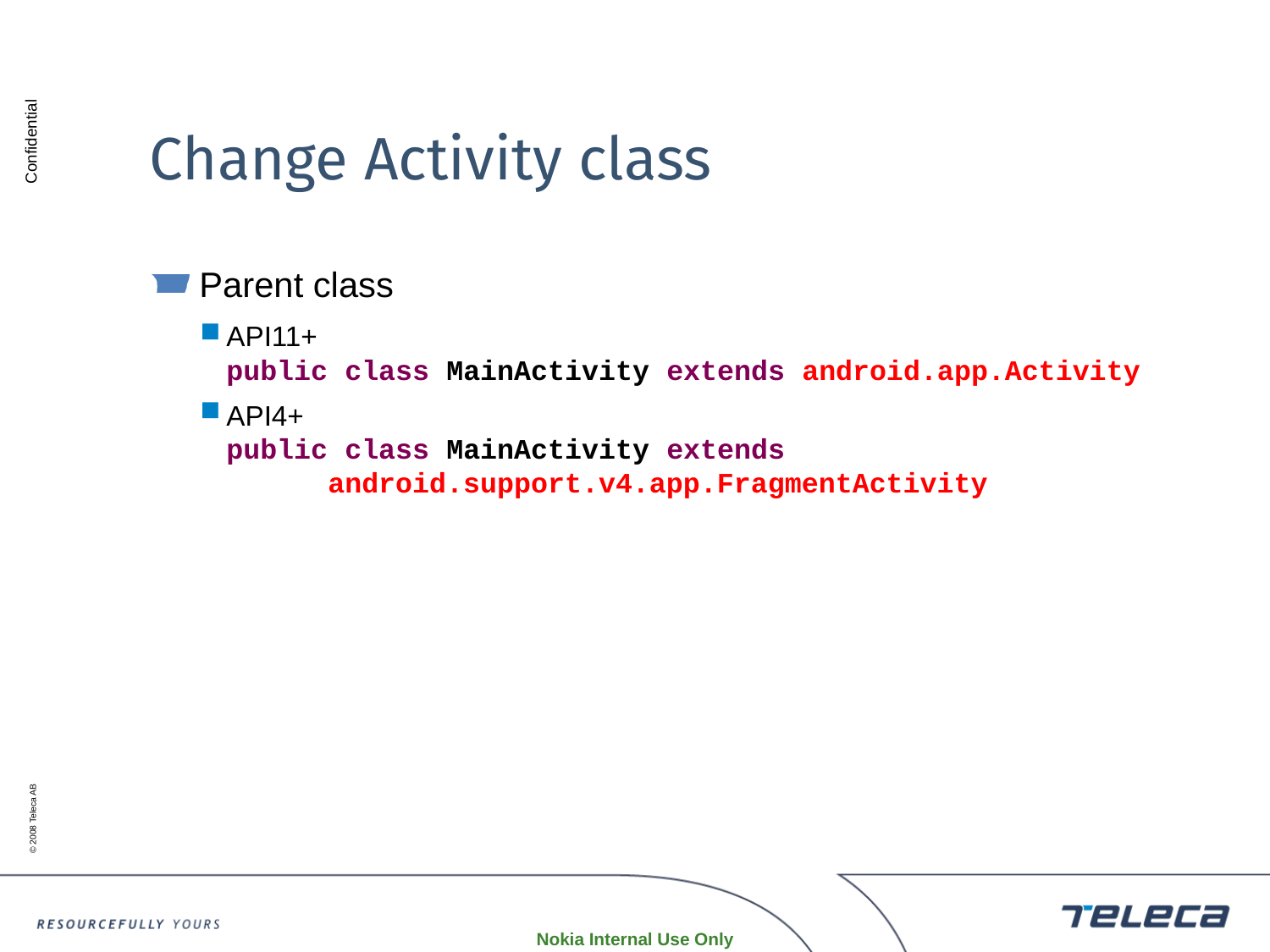

# Change Activity class
Parent class
API11+
public class MainActivity extends android.app.Activity
API4+
public class MainActivity extends
      android.support.v4.app.FragmentActivity